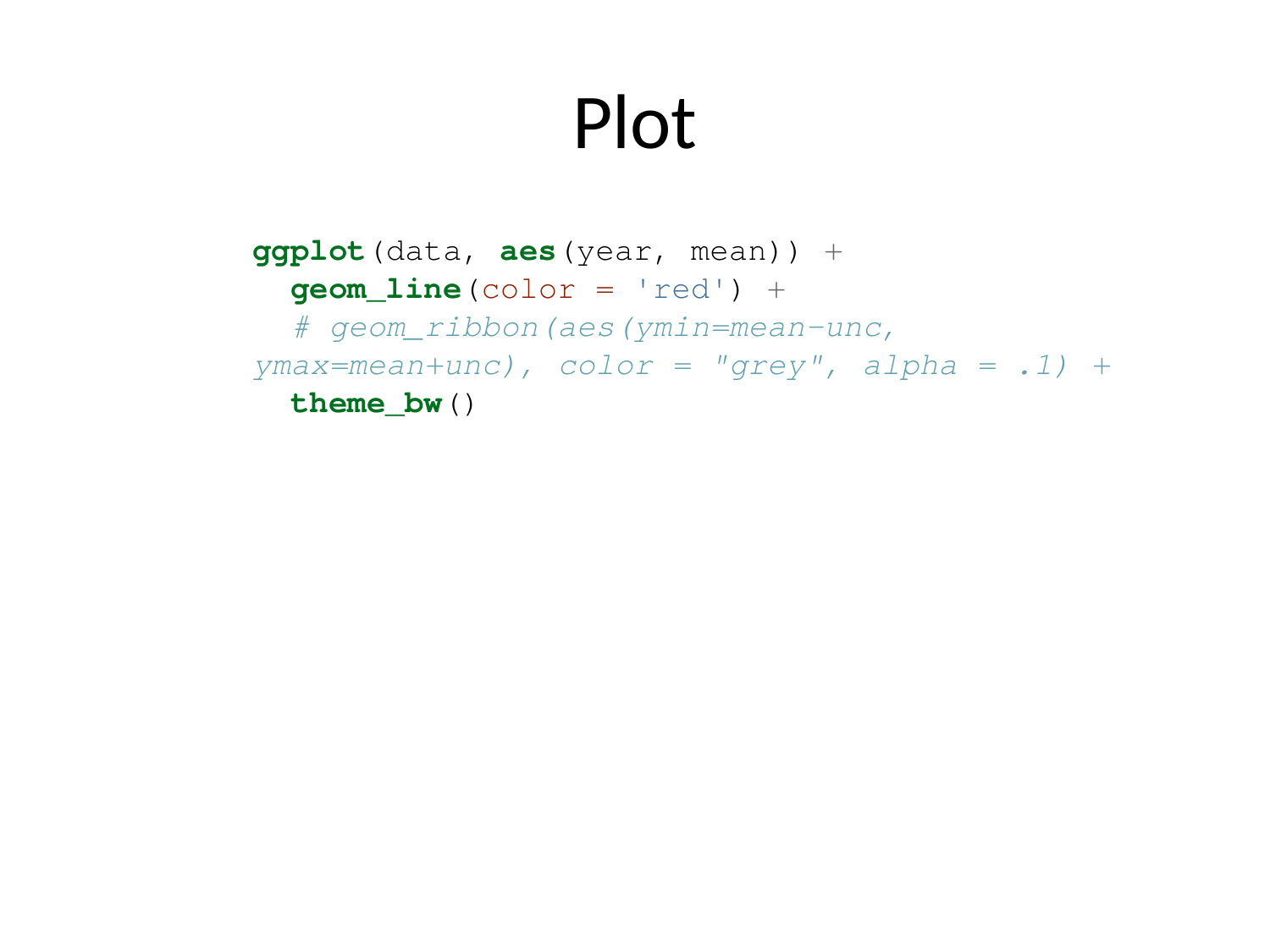

# Plot
ggplot(data, aes(year, mean)) +
  geom_line(color = 'red') +
  # geom_ribbon(aes(ymin=mean-unc, ymax=mean+unc), color = "grey", alpha = .1) +
  theme_bw()